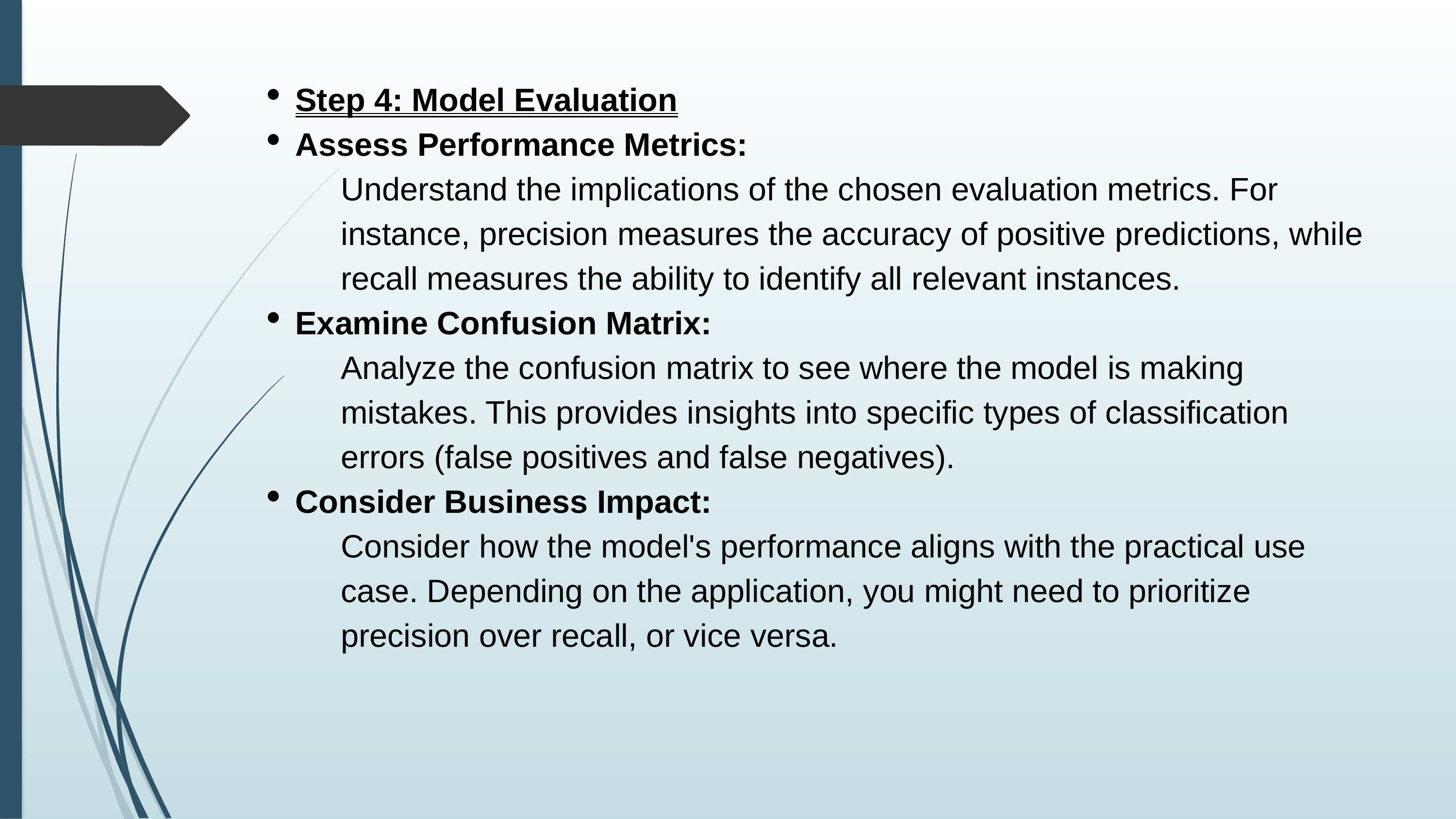

Step 4: Model Evaluation
Assess Performance Metrics:
Understand the implications of the chosen evaluation metrics. For instance, precision measures the accuracy of positive predictions, while recall measures the ability to identify all relevant instances.
Examine Confusion Matrix:
Analyze the confusion matrix to see where the model is making mistakes. This provides insights into specific types of classification errors (false positives and false negatives).
Consider Business Impact:
Consider how the model's performance aligns with the practical use case. Depending on the application, you might need to prioritize precision over recall, or vice versa.